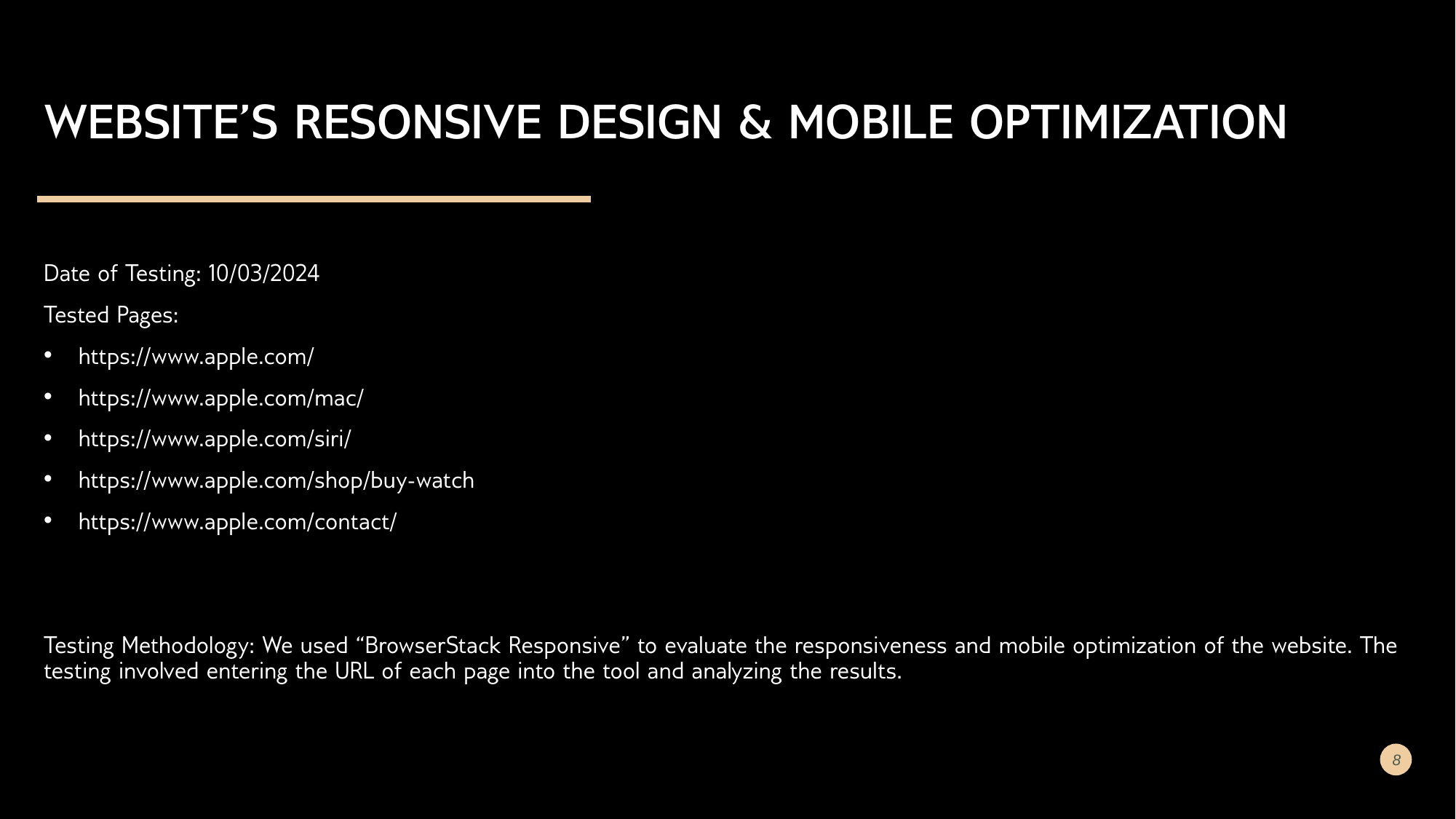

# WEBSITE’S RESONSIVE DESIGN & MOBILE OPTIMIZATION

Date of Testing: 10/03/2024
Tested Pages:
 https://www.apple.com/
 https://www.apple.com/mac/
 https://www.apple.com/siri/
 https://www.apple.com/shop/buy-watch
 https://www.apple.com/contact/

Testing Methodology: We used “BrowserStack Responsive” to evaluate the responsiveness and mobile optimization of the website. The testing involved entering the URL of each page into the tool and analyzing the results.
8